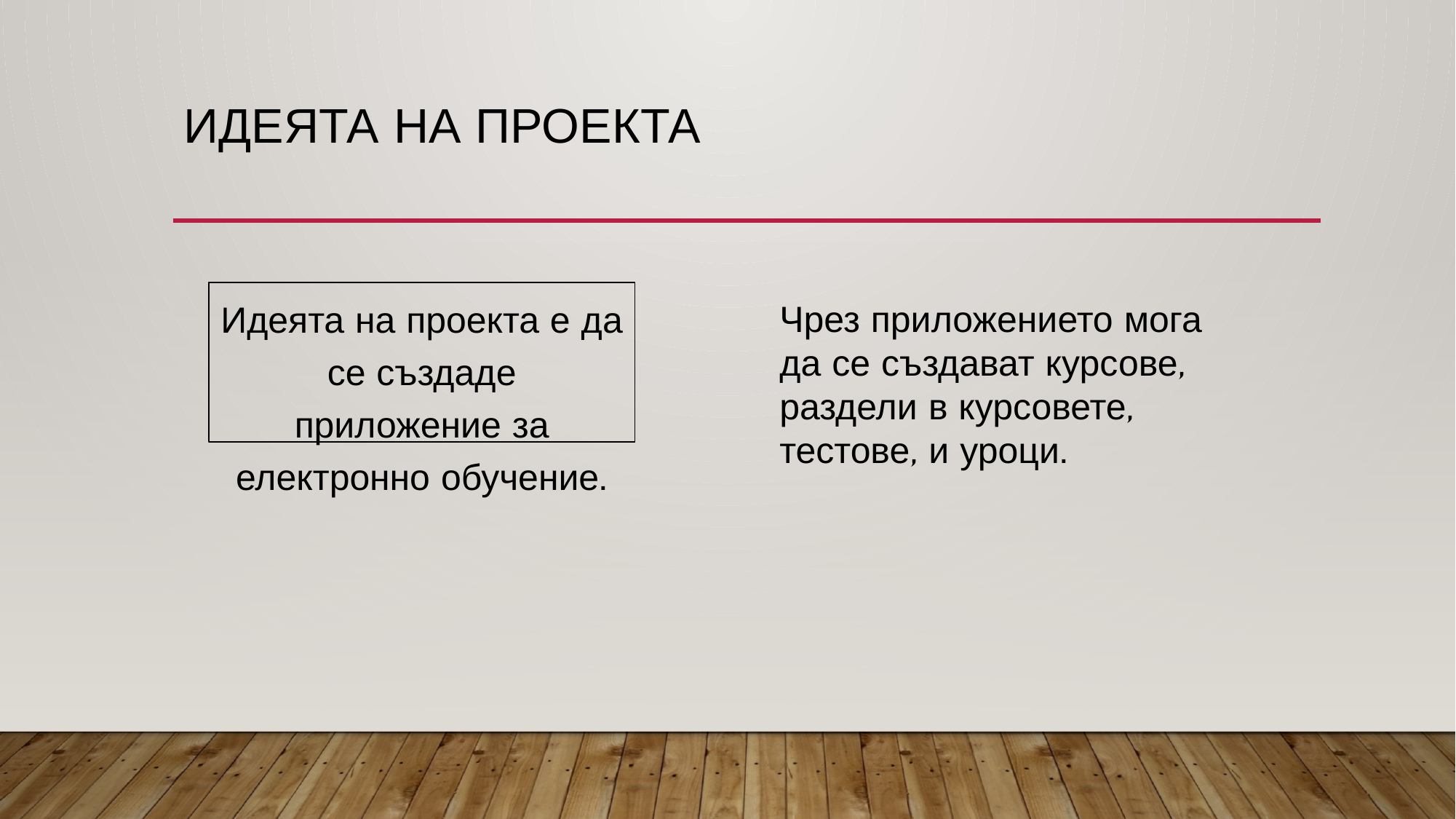

# Идеята на проекта
Идеята на проекта е да се създаде приложение за електронно обучение.
Чрез приложението мога да се създават курсове, раздели в курсовете, тестове, и уроци.